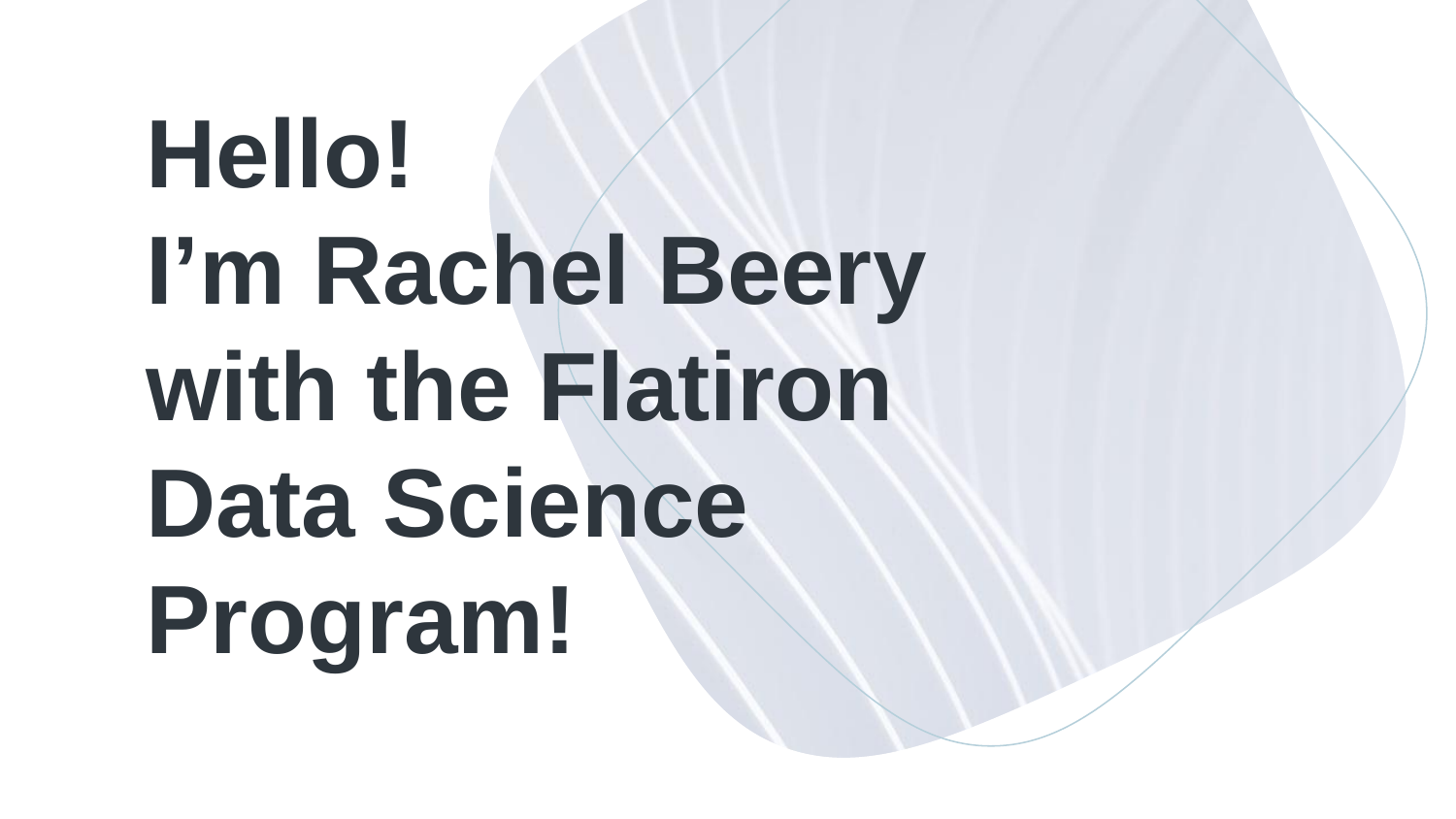

# Hello!
I’m Rachel Beery with the Flatiron Data Science Program!